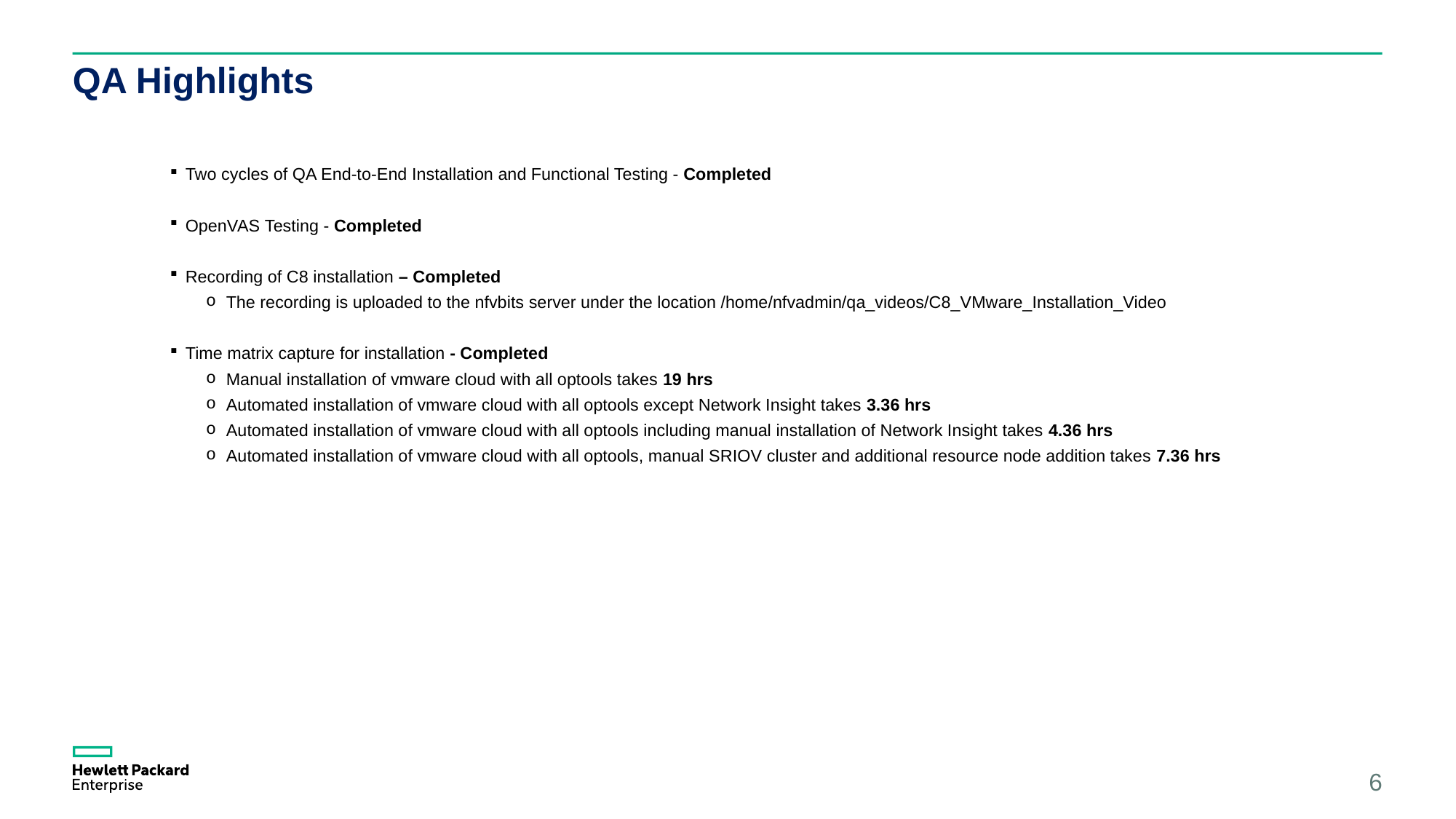

# QA Highlights

Two cycles of QA End-to-End Installation and Functional Testing - Completed

OpenVAS Testing - Completed

Recording of C8 installation – Completed
 The recording is uploaded to the nfvbits server under the location /home/nfvadmin/qa_videos/C8_VMware_Installation_Video

Time matrix capture for installation - Completed
 Manual installation of vmware cloud with all optools takes 19 hrs
 Automated installation of vmware cloud with all optools except Network Insight takes 3.36 hrs
 Automated installation of vmware cloud with all optools including manual installation of Network Insight takes 4.36 hrs
 Automated installation of vmware cloud with all optools, manual SRIOV cluster and additional resource node addition takes 7.36 hrs

6